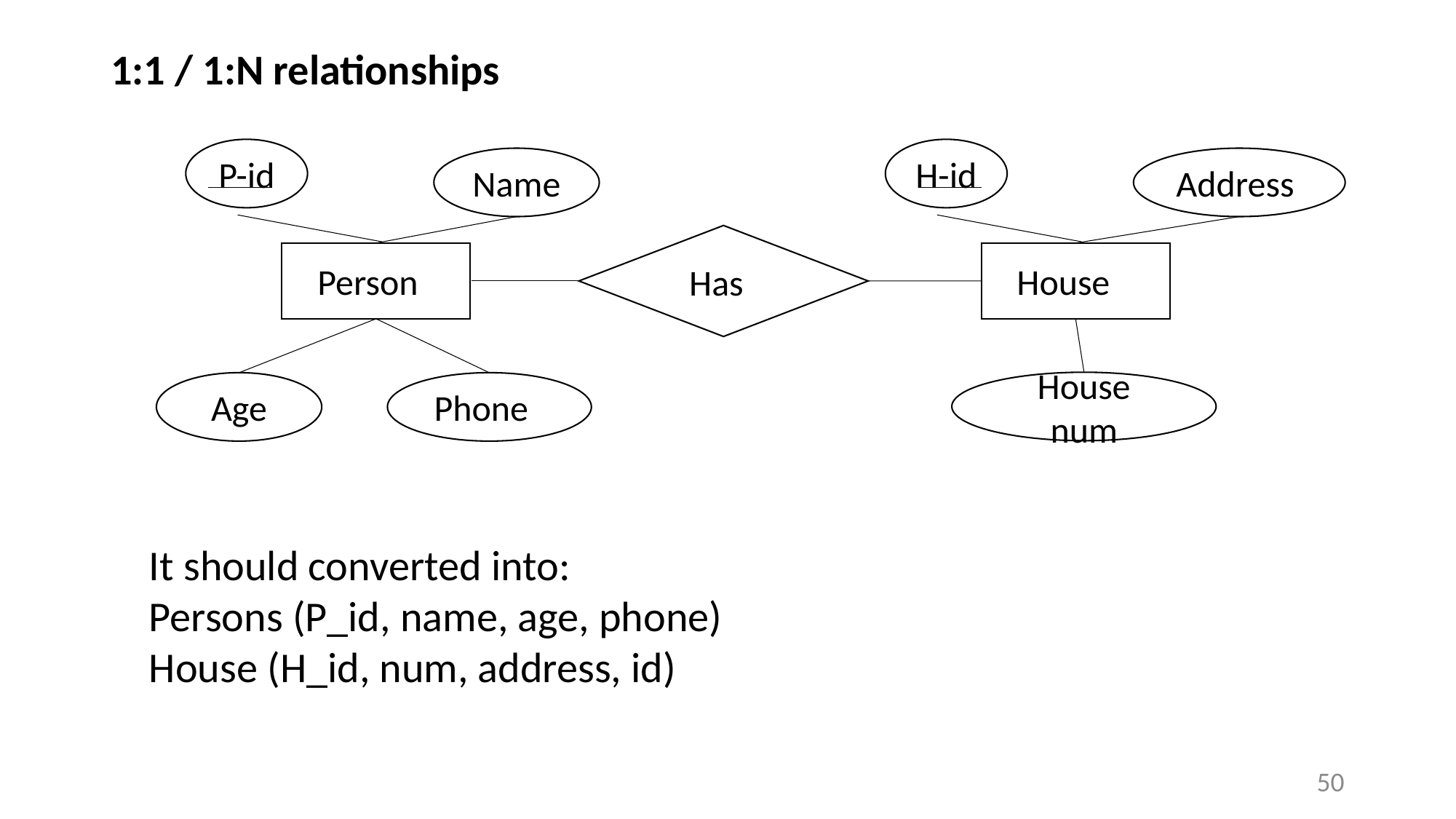

1:1 / 1:N relationships

P-id
H-id
Name
Address
Has
Person
House
House num
Age
Phone
It should converted into:
Persons (P_id, name, age, phone)
House (H_id, num, address, id)
50